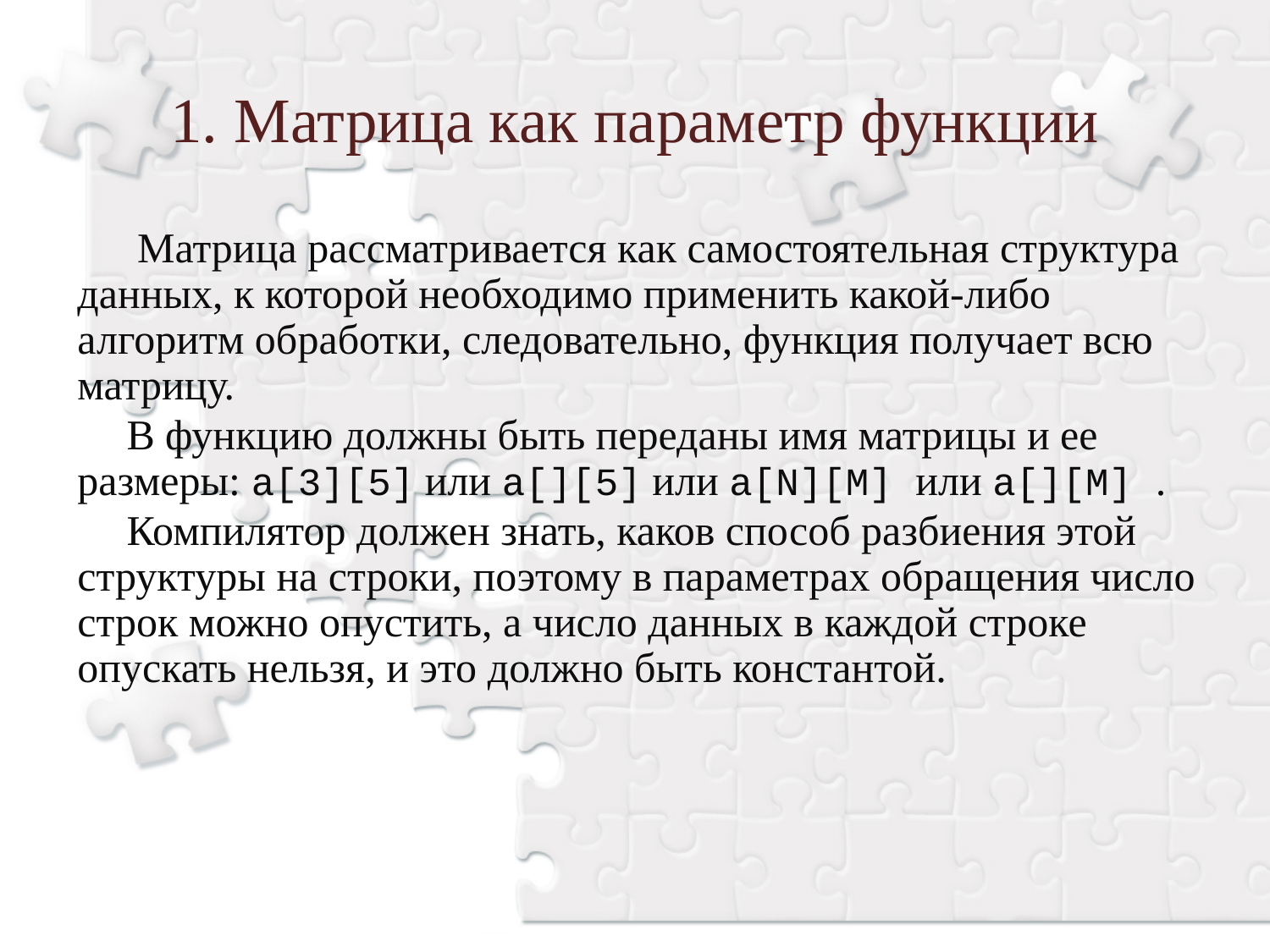

1. Матрица как параметр функции
 Матрица рассматривается как самостоятельная структура данных, к которой необходимо применить какой-либо алгоритм обработки, следовательно, функция получает всю матрицу.
В функцию должны быть переданы имя матрицы и ее размеры: a[3][5] или а[][5] или a[N][M] или a[][M] .
Компилятор должен знать, каков способ разбиения этой структуры на строки, поэтому в параметрах обращения число строк можно опустить, а число данных в каждой строке опускать нельзя, и это должно быть константой.